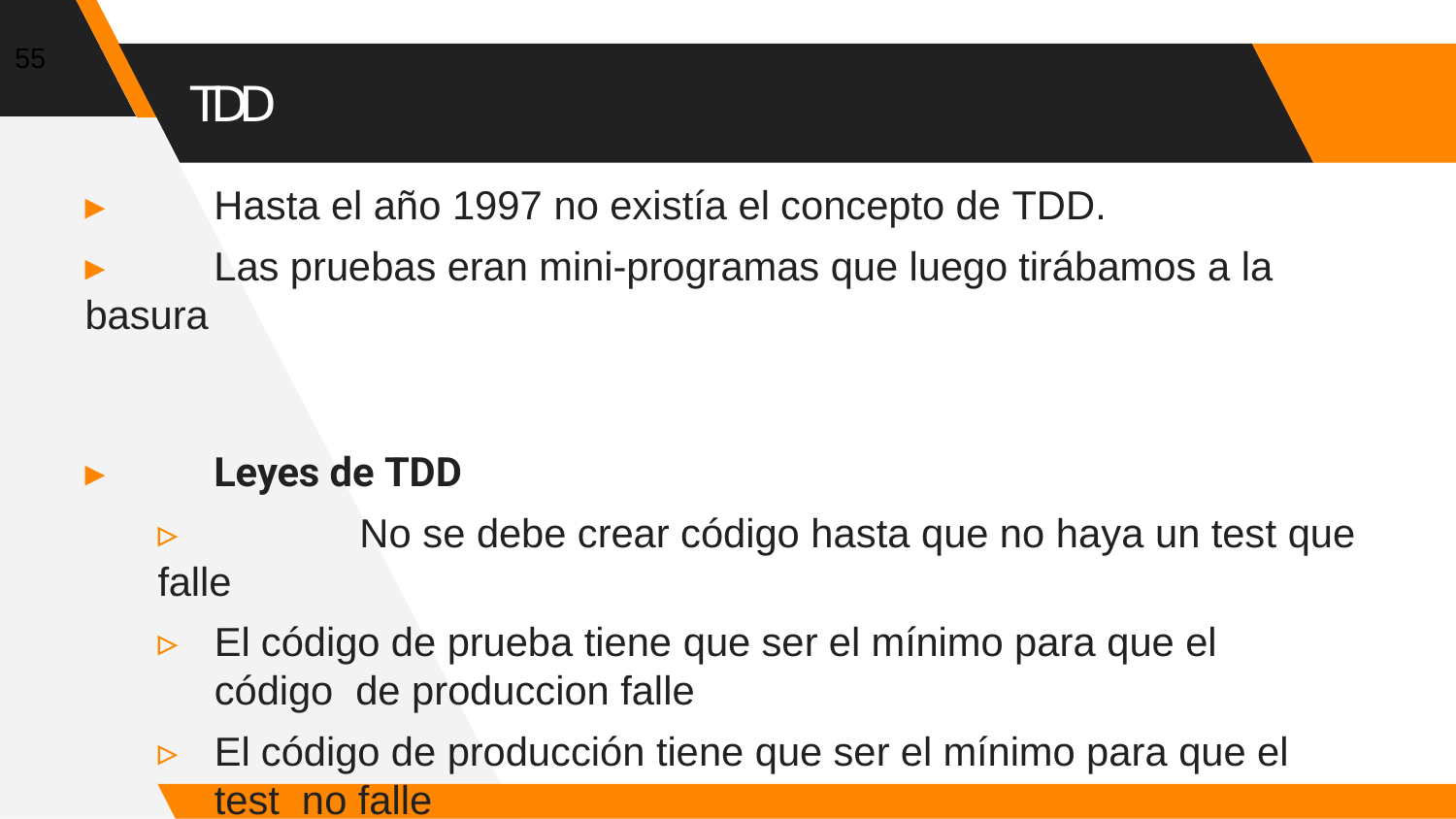

55
TDD
▸	Hasta el año 1997 no existía el concepto de TDD.
▸	Las pruebas eran mini-programas que luego tirábamos a la basura

▸	Leyes de TDD
▹	No se debe crear código hasta que no haya un test que falle
▹	El código de prueba tiene que ser el mínimo para que el código  de produccion falle
▹	El código de producción tiene que ser el mínimo para que el test  no falle

▸	Estas reglas garantizan que el codigo y los test se crean en paralelo